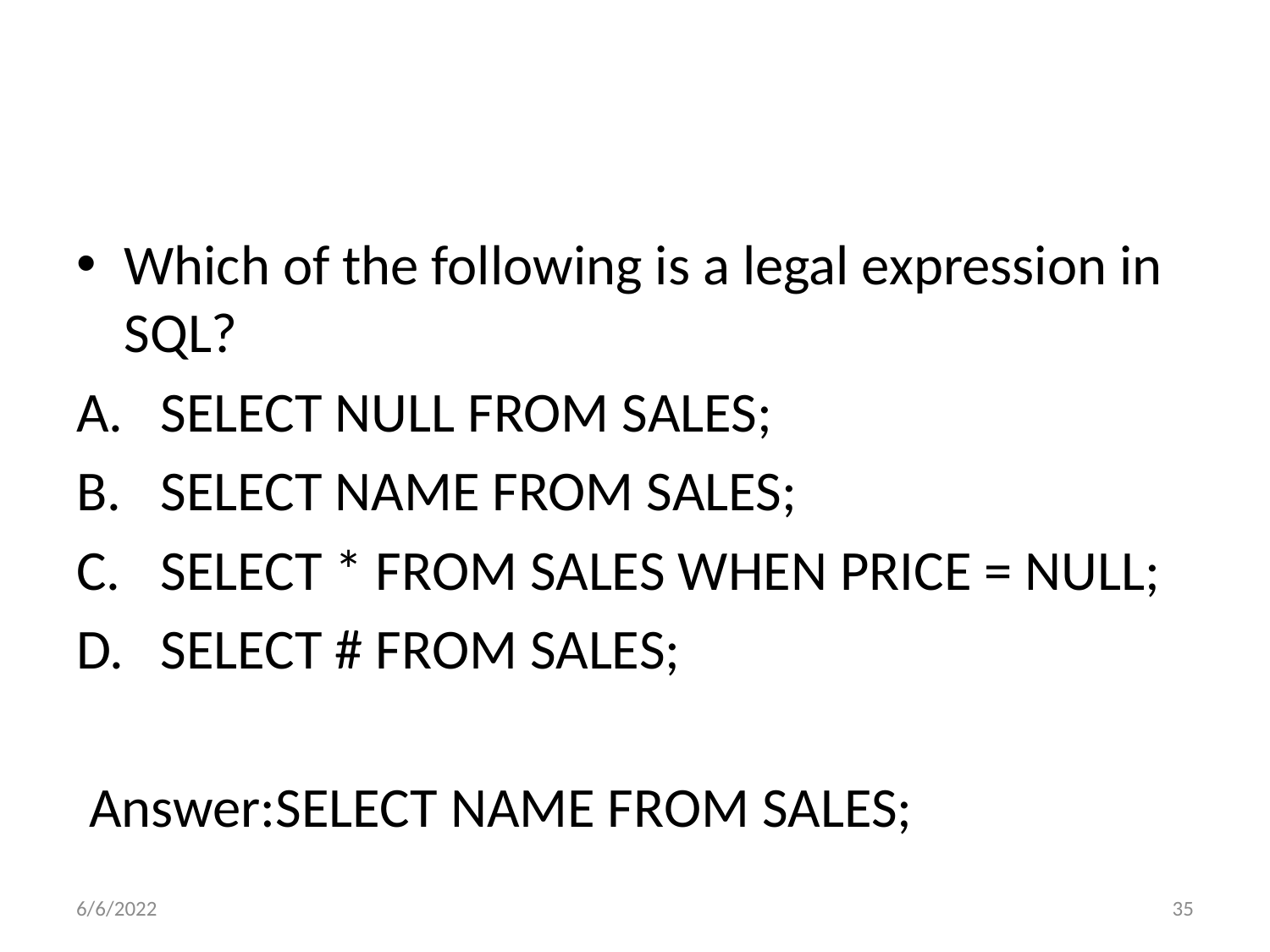

#
Which of the following is a legal expression in SQL?
 SELECT NULL FROM SALES;
 SELECT NAME FROM SALES;
 SELECT * FROM SALES WHEN PRICE = NULL;
 SELECT # FROM SALES;

 Answer:SELECT NAME FROM SALES;

6/6/2022

35